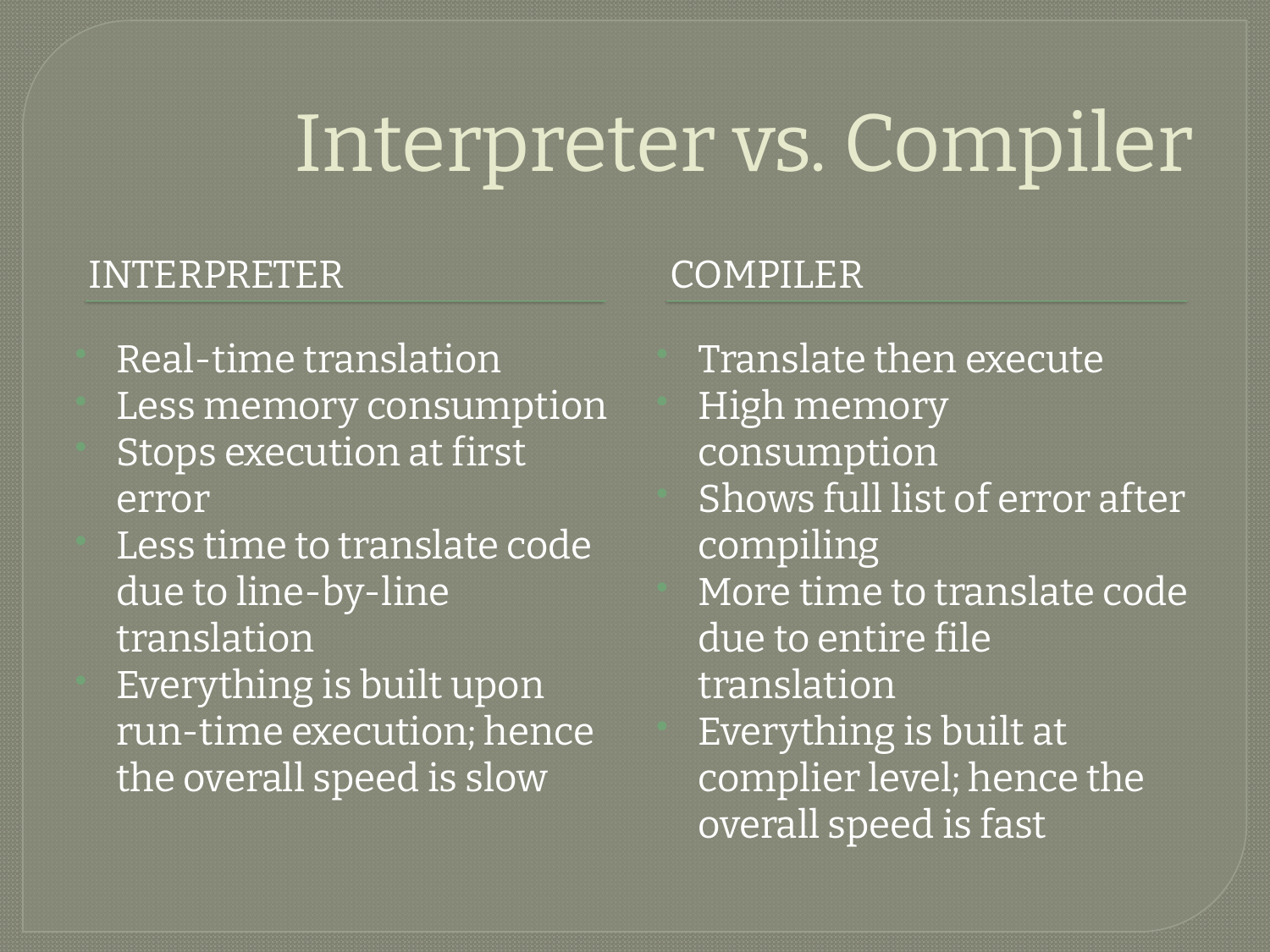

# Interpreter vs. Compiler
Interpreter
Compiler
Real-time translation
Less memory consumption
Stops execution at first error
Less time to translate code due to line-by-line translation
Everything is built upon run-time execution; hence the overall speed is slow
Translate then execute
High memory consumption
Shows full list of error after compiling
More time to translate code due to entire file translation
Everything is built at complier level; hence the overall speed is fast